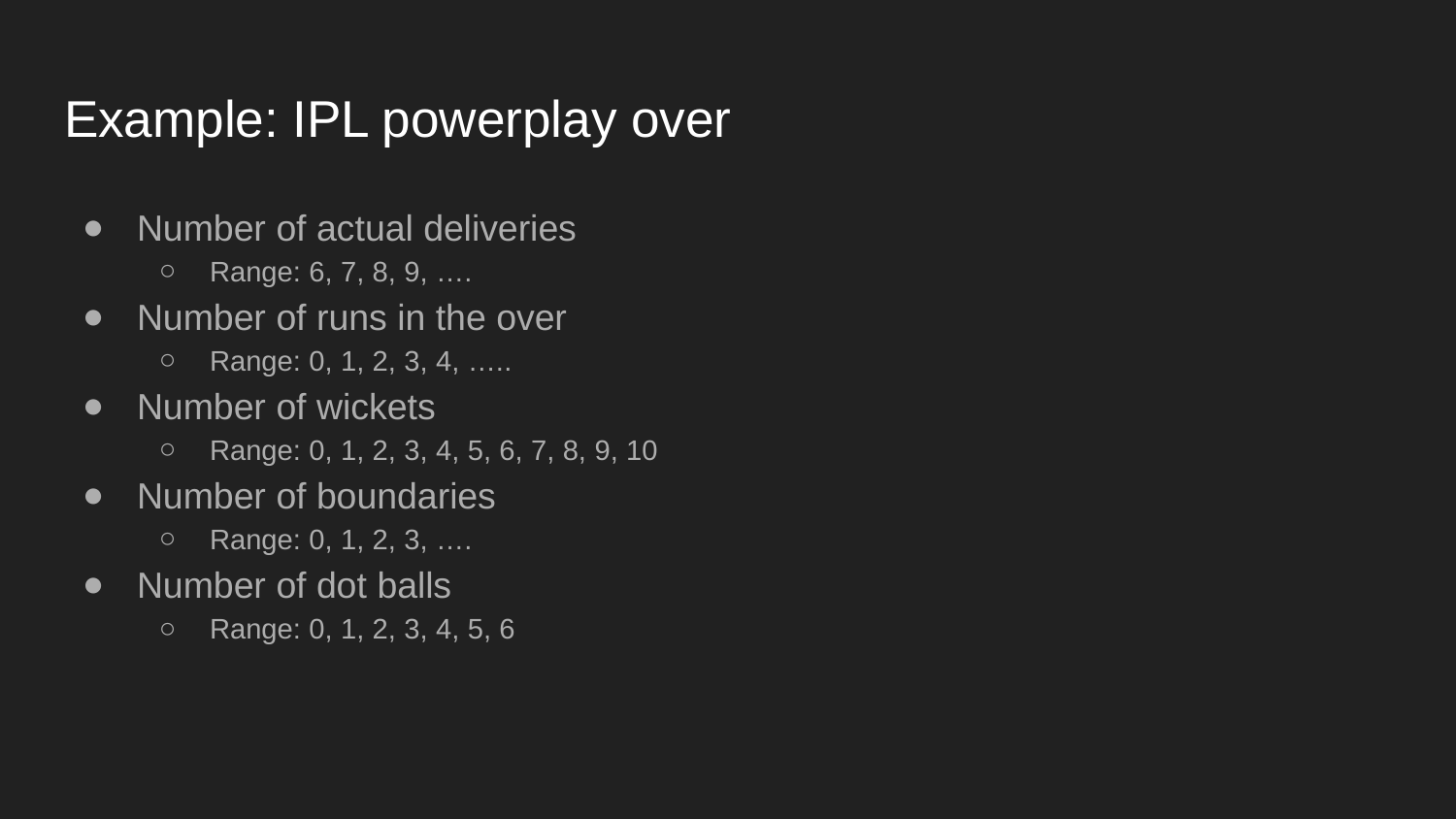

# Example: IPL powerplay over
Number of actual deliveries
Range: 6, 7, 8, 9, ….
Number of runs in the over
Range: 0, 1, 2, 3, 4, …..
Number of wickets
Range: 0, 1, 2, 3, 4, 5, 6, 7, 8, 9, 10
Number of boundaries
Range: 0, 1, 2, 3, ….
Number of dot balls
Range: 0, 1, 2, 3, 4, 5, 6